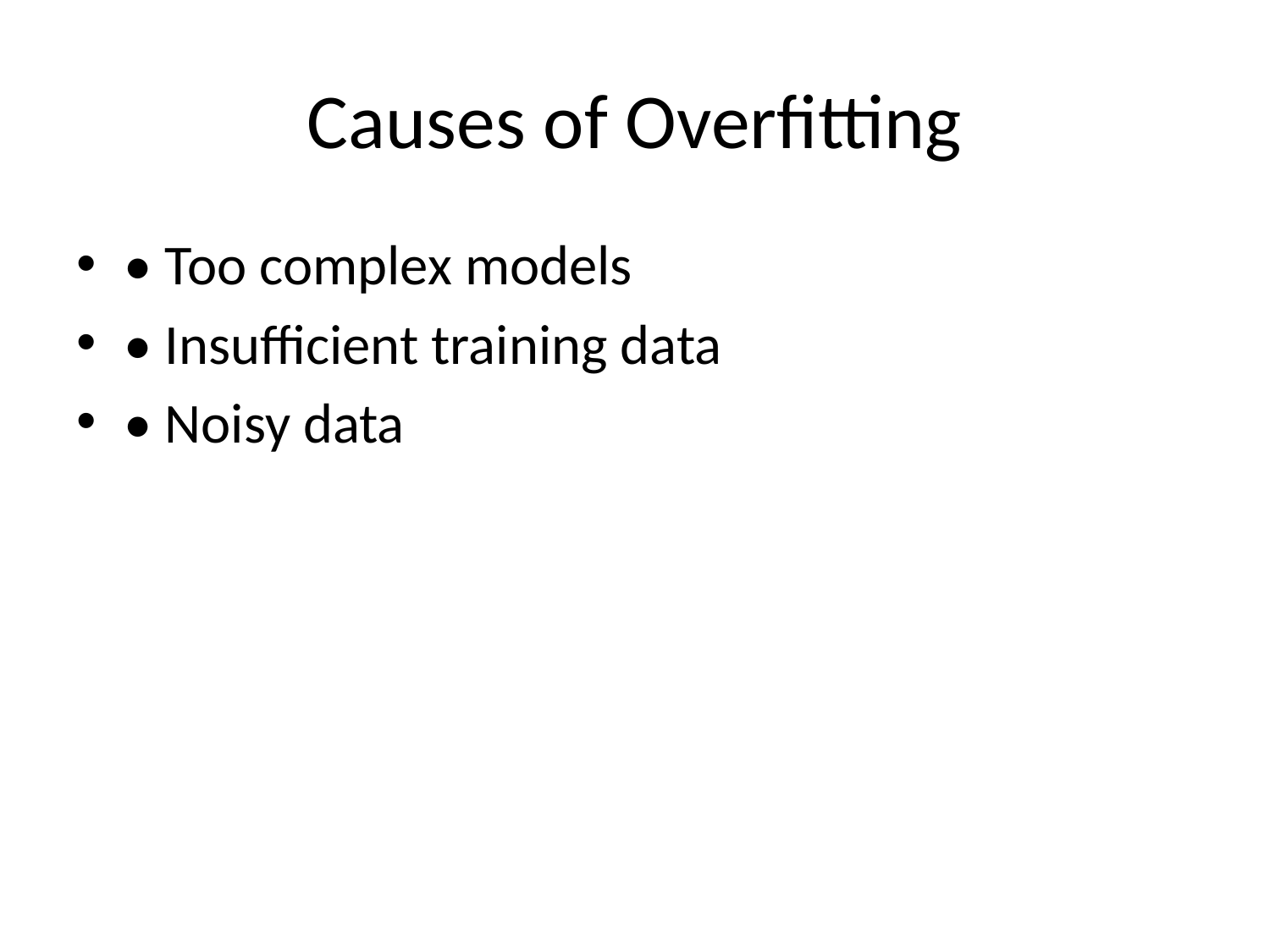

# Causes of Overfitting
• Too complex models
• Insufficient training data
• Noisy data